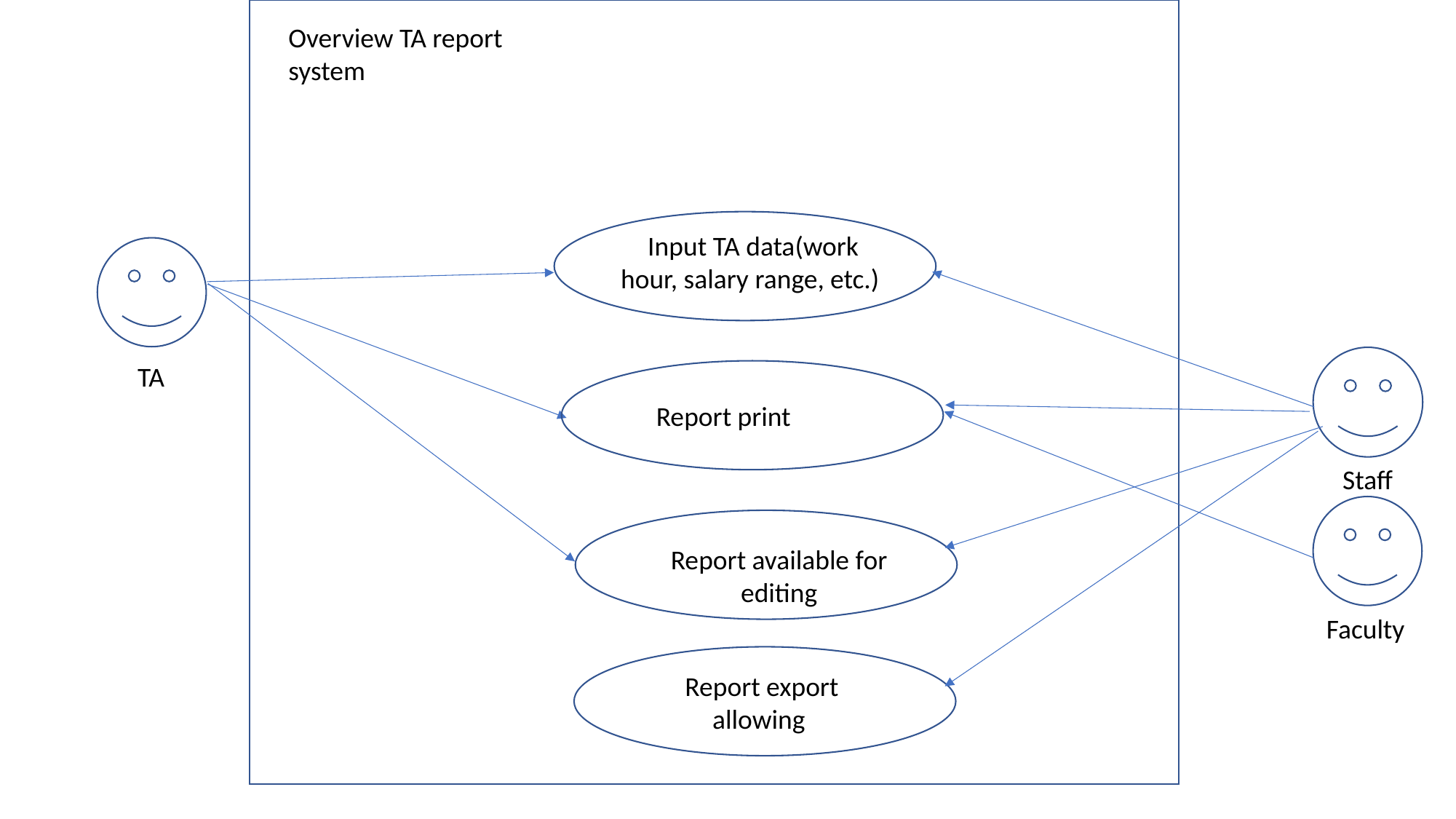

Overview TA report system

Input TA data(work hour, salary range, etc.)

TA

Report print
Staff

Report available for editing
Faculty

Report export allowing